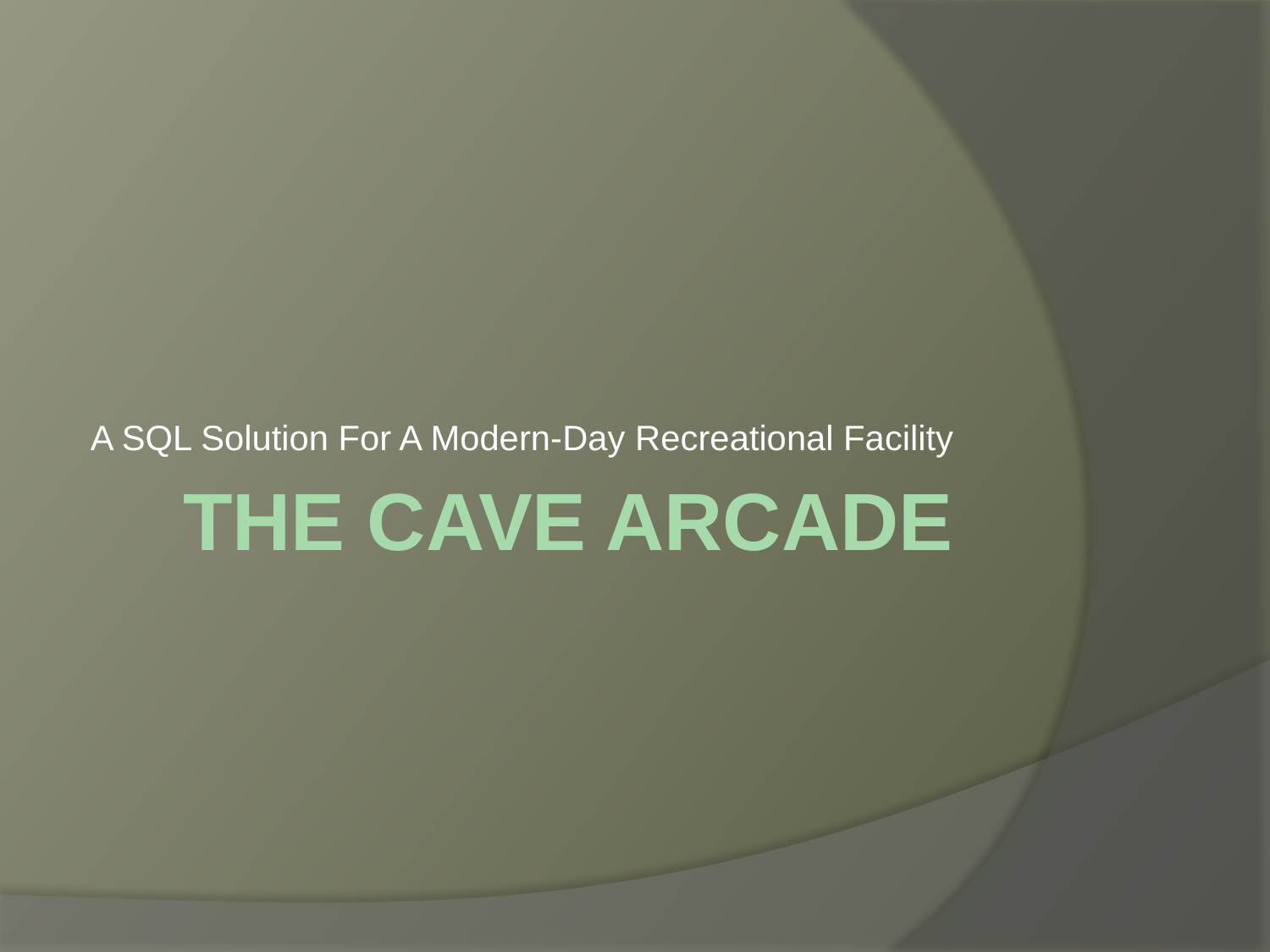

A SQL Solution For A Modern-Day Recreational Facility
# The Cave Arcade